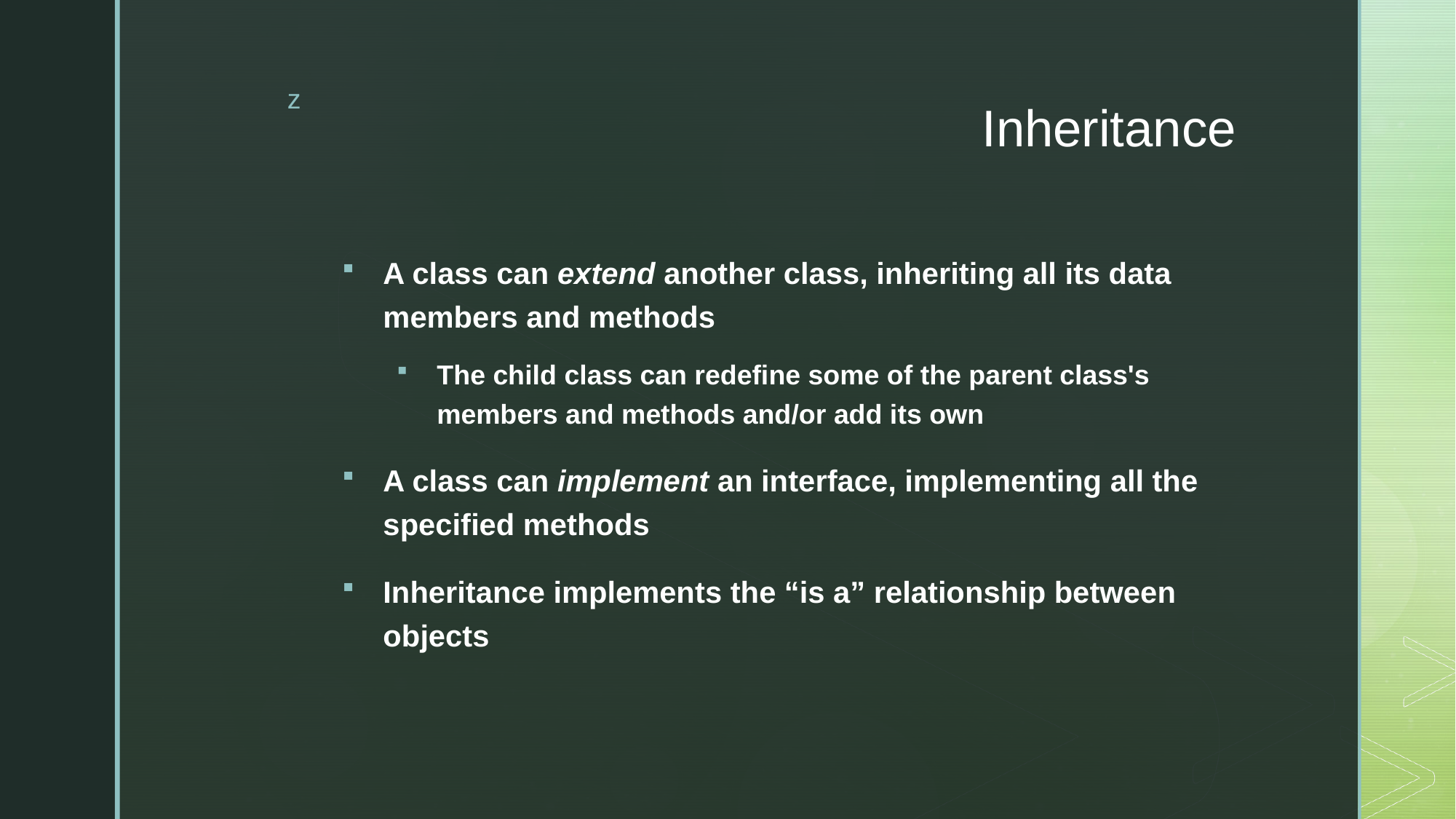

# Inheritance
A class can extend another class, inheriting all its data members and methods
The child class can redefine some of the parent class's members and methods and/or add its own
A class can implement an interface, implementing all the specified methods
Inheritance implements the “is a” relationship between objects